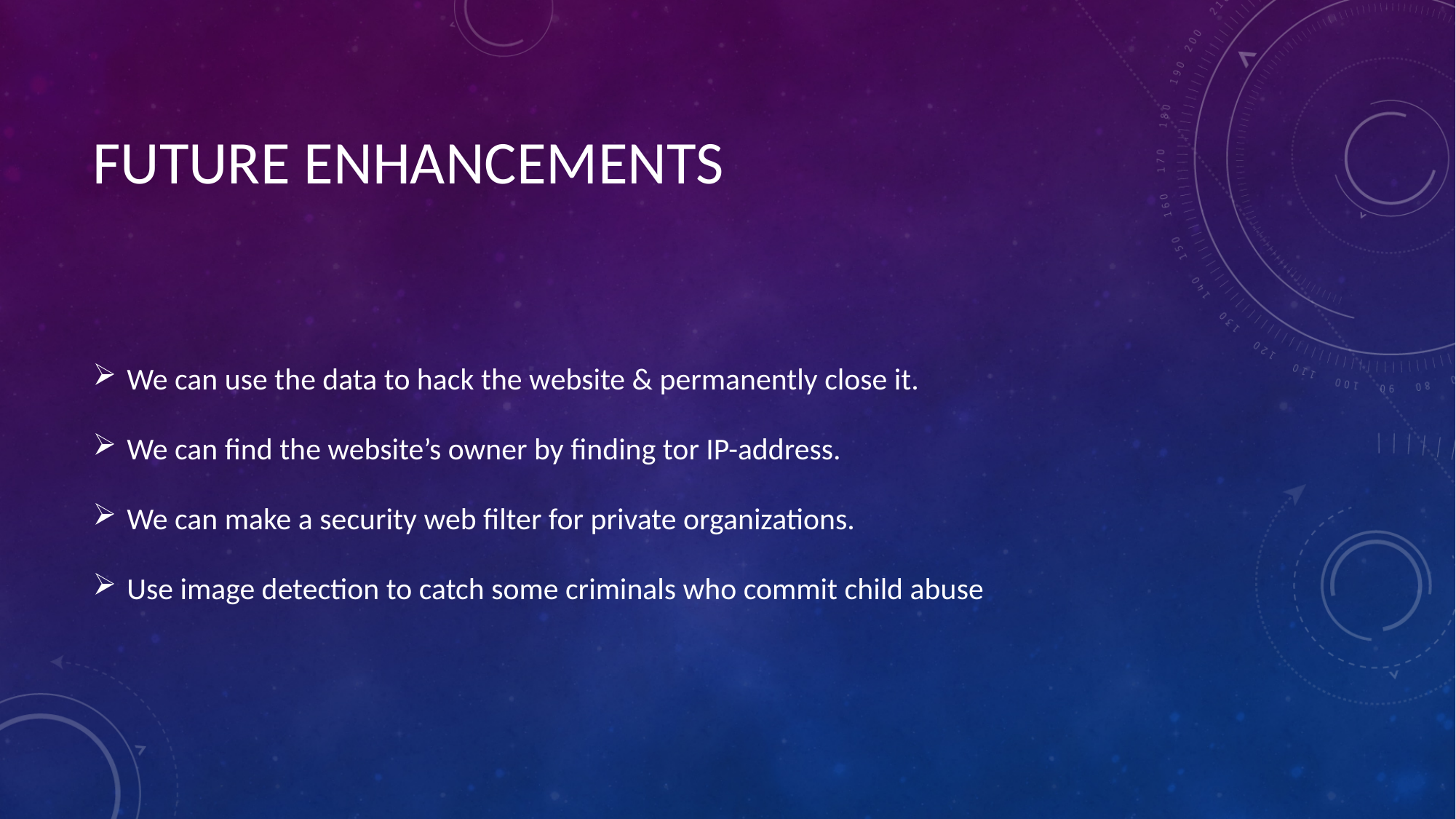

# Future Enhancements
We can use the data to hack the website & permanently close it.
We can find the website’s owner by finding tor IP-address.
We can make a security web filter for private organizations.
Use image detection to catch some criminals who commit child abuse